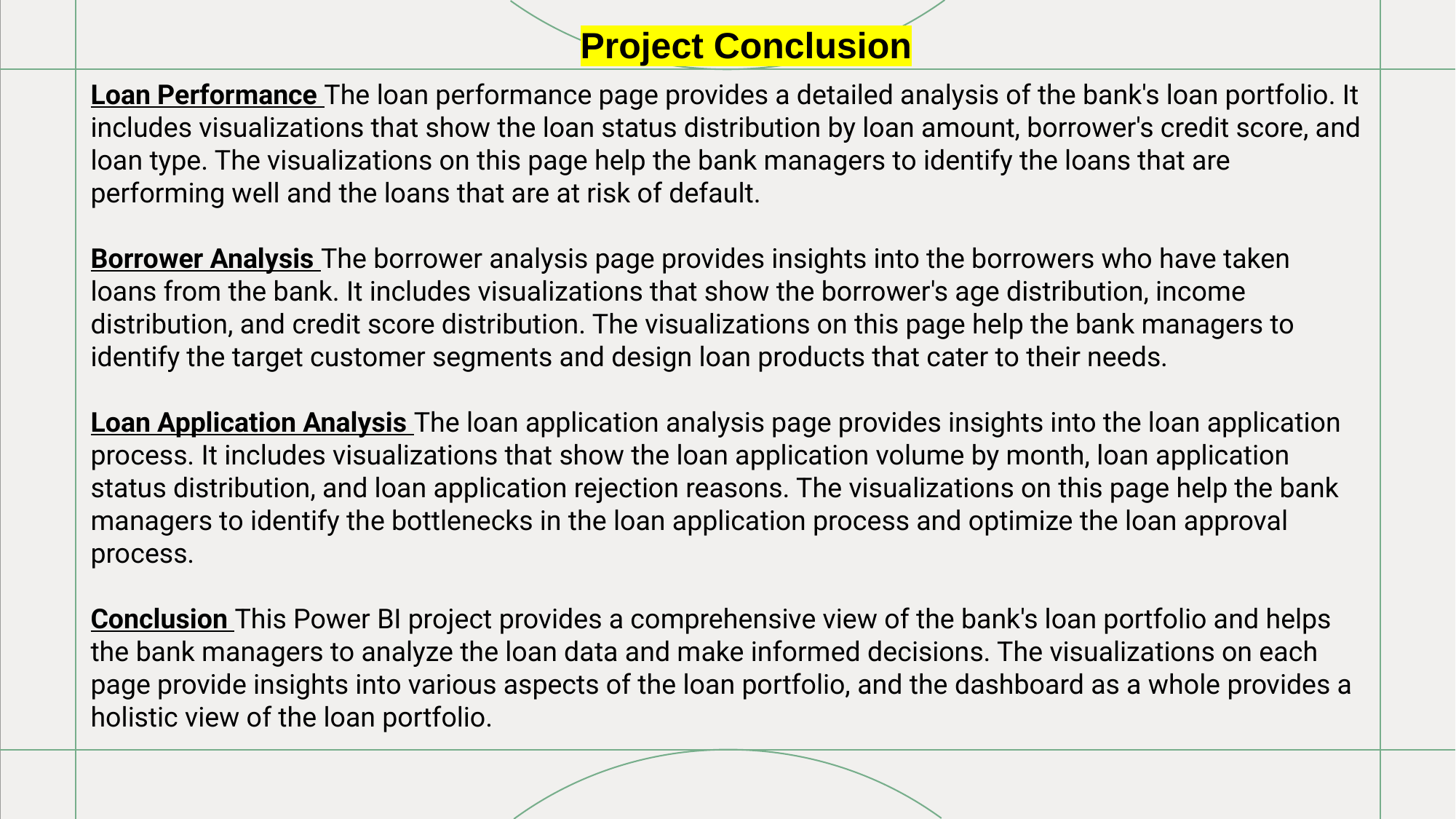

Project Conclusion
Loan Performance The loan performance page provides a detailed analysis of the bank's loan portfolio. It includes visualizations that show the loan status distribution by loan amount, borrower's credit score, and loan type. The visualizations on this page help the bank managers to identify the loans that are performing well and the loans that are at risk of default.

Borrower Analysis The borrower analysis page provides insights into the borrowers who have taken loans from the bank. It includes visualizations that show the borrower's age distribution, income distribution, and credit score distribution. The visualizations on this page help the bank managers to identify the target customer segments and design loan products that cater to their needs.

Loan Application Analysis The loan application analysis page provides insights into the loan application process. It includes visualizations that show the loan application volume by month, loan application status distribution, and loan application rejection reasons. The visualizations on this page help the bank managers to identify the bottlenecks in the loan application process and optimize the loan approval process.

Conclusion This Power BI project provides a comprehensive view of the bank's loan portfolio and helps the bank managers to analyze the loan data and make informed decisions. The visualizations on each page provide insights into various aspects of the loan portfolio, and the dashboard as a whole provides a holistic view of the loan portfolio.